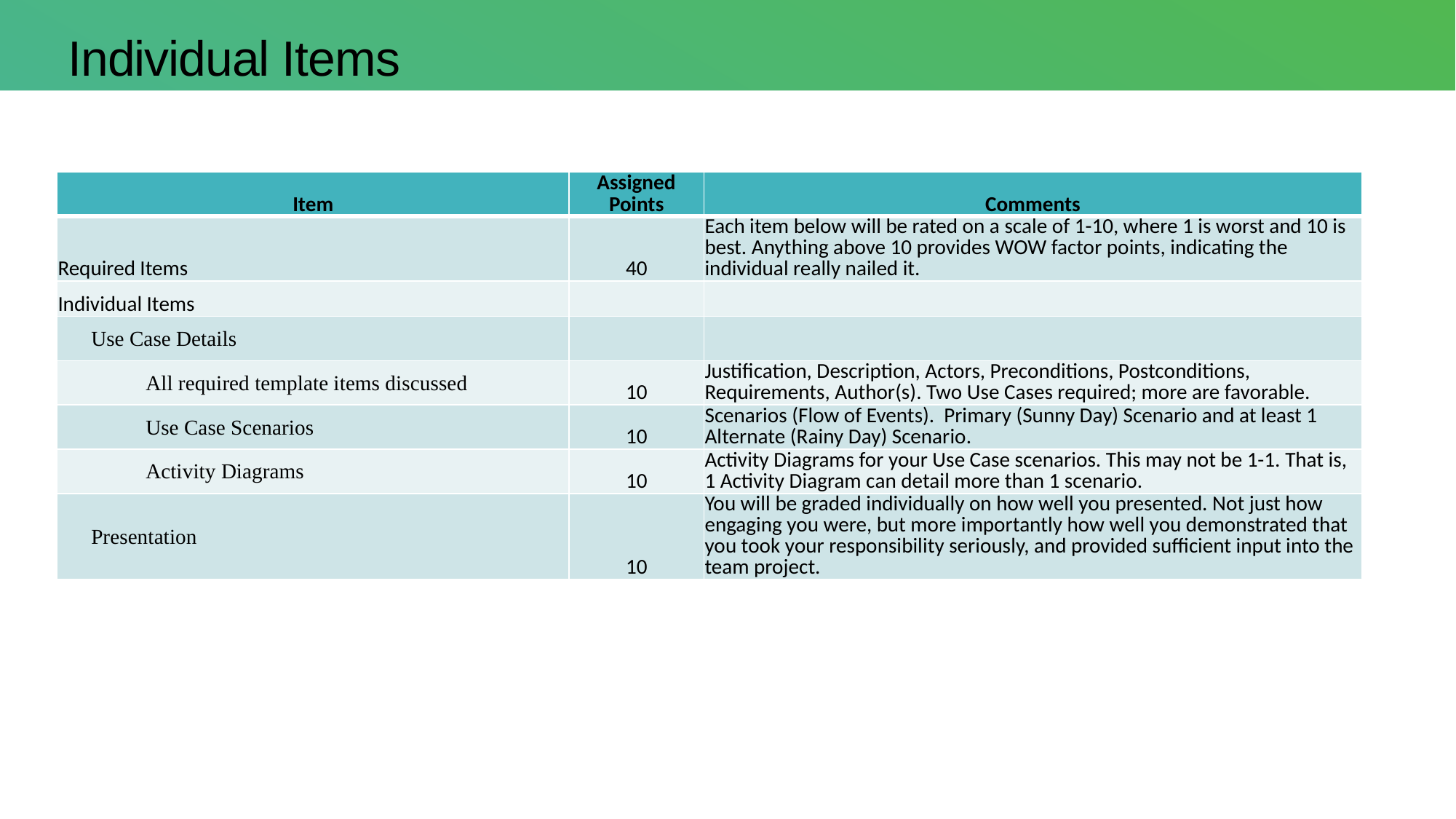

# Individual Items

| Item | Assigned Points | Comments |
| --- | --- | --- |
| Required Items | 40 | Each item below will be rated on a scale of 1-10, where 1 is worst and 10 is best. Anything above 10 provides WOW factor points, indicating the individual really nailed it. |
| Individual Items |  |  |
| Use Case Details |  |  |
| All required template items discussed | 10 | Justification, Description, Actors, Preconditions, Postconditions, Requirements, Author(s). Two Use Cases required; more are favorable. |
| Use Case Scenarios | 10 | Scenarios (Flow of Events). Primary (Sunny Day) Scenario and at least 1 Alternate (Rainy Day) Scenario. |
| Activity Diagrams | 10 | Activity Diagrams for your Use Case scenarios. This may not be 1-1. That is, 1 Activity Diagram can detail more than 1 scenario. |
| Presentation | 10 | You will be graded individually on how well you presented. Not just how engaging you were, but more importantly how well you demonstrated that you took your responsibility seriously, and provided sufficient input into the team project. |